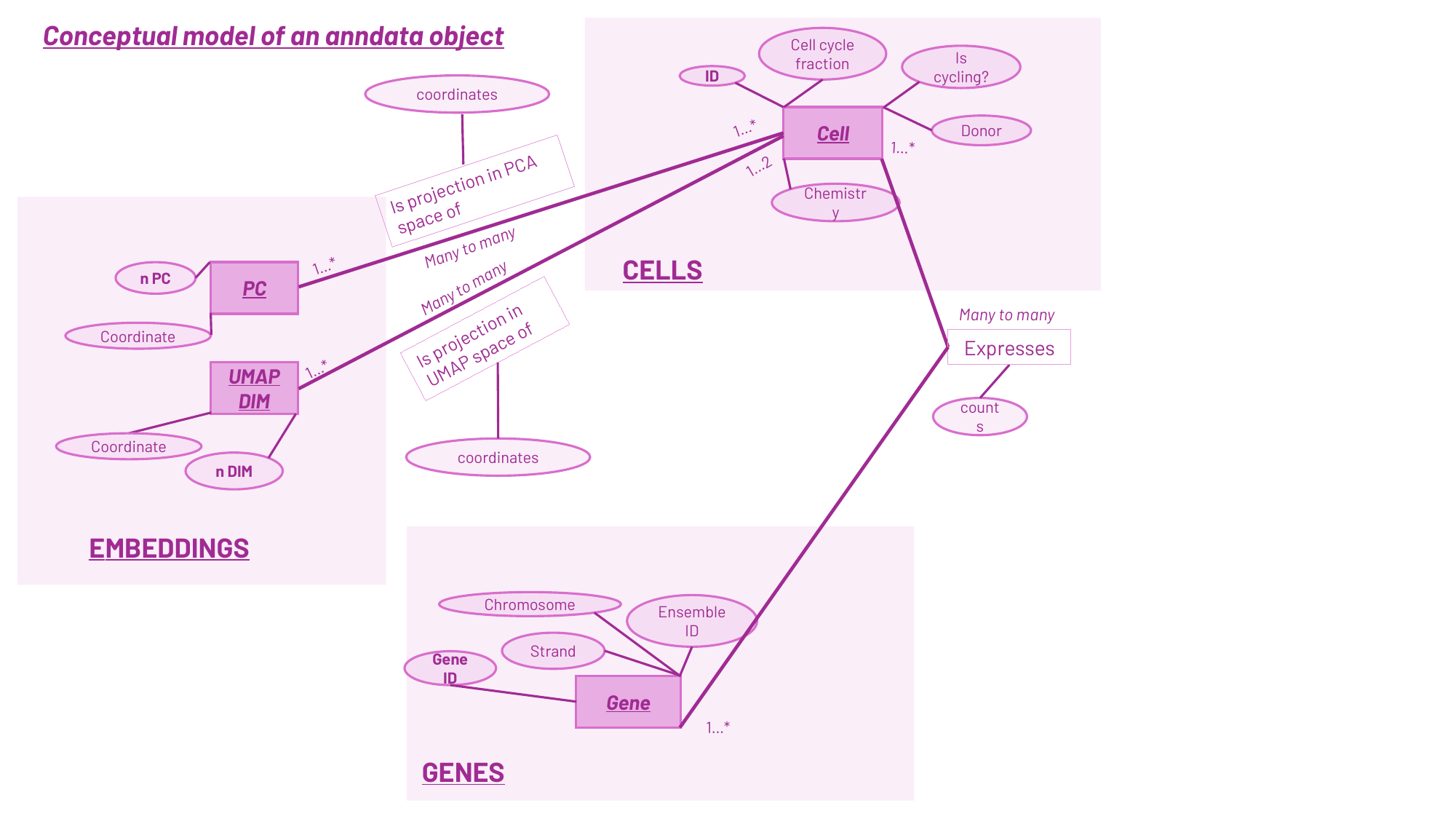

Conceptual model of an anndata object

Cell cycle fraction
Is cycling?
ID
coordinates
Cell
1…*
Donor
1…*
1…2
Is projection in PCA space of
Chemistry

Many to many
CELLS
1…*
n PC
PC
Many to many
Many to many
Is projection in UMAP space of
Coordinate
Expresses
1…*
UMAP DIM
counts
Coordinate
coordinates
n DIM
EMBEDDINGS

Chromosome
Ensemble ID
Strand
Gene ID
Gene
1…*
GENES